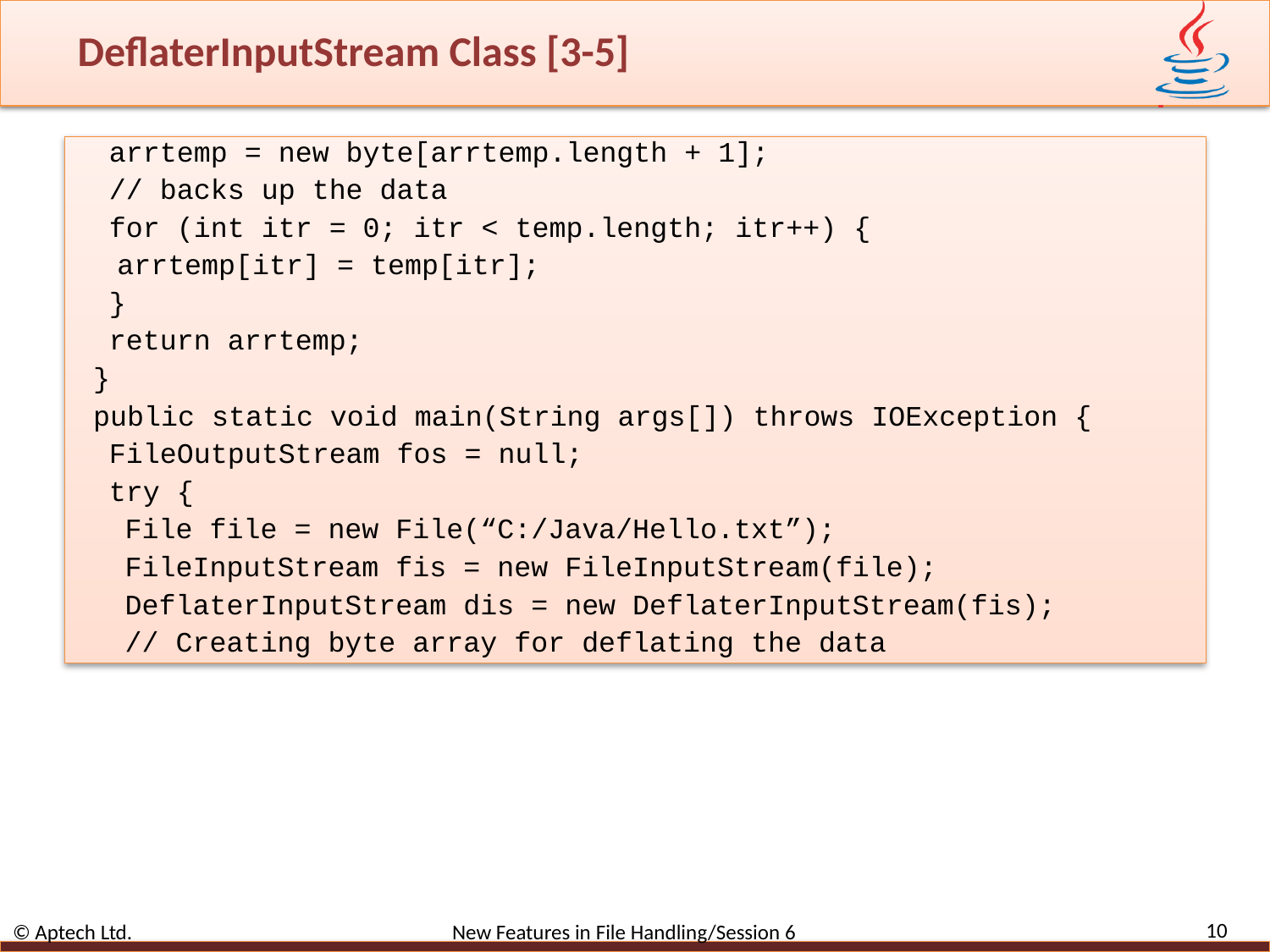

# DeflaterInputStream Class [3-5]

arrtemp = new byte[arrtemp.length + 1];
// backs up the data
for (int itr = 0; itr < temp.length; itr++) {
arrtemp[itr] = temp[itr];
}
return arrtemp;
}
public static void main(String args[]) throws IOException {
FileOutputStream fos = null;
try {
File file = new File(“C:/Java/Hello.txt”);
FileInputStream fis = new FileInputStream(file);
DeflaterInputStream dis = new DeflaterInputStream(fis);
// Creating byte array for deflating the data
10
© Aptech Ltd.                                                                  New Features in File Handling/Session 6